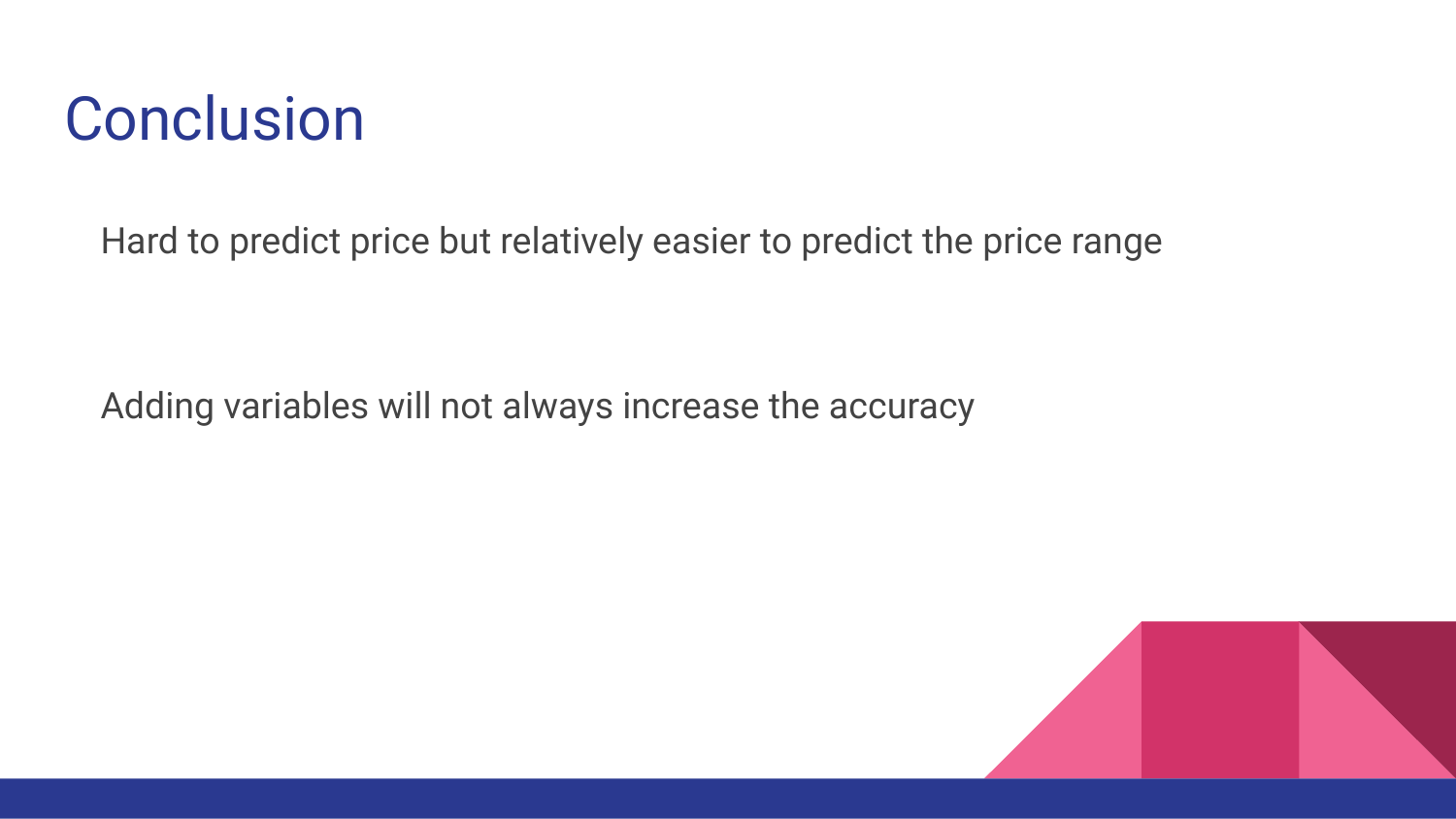

# Conclusion
Hard to predict price but relatively easier to predict the price range

Adding variables will not always increase the accuracy